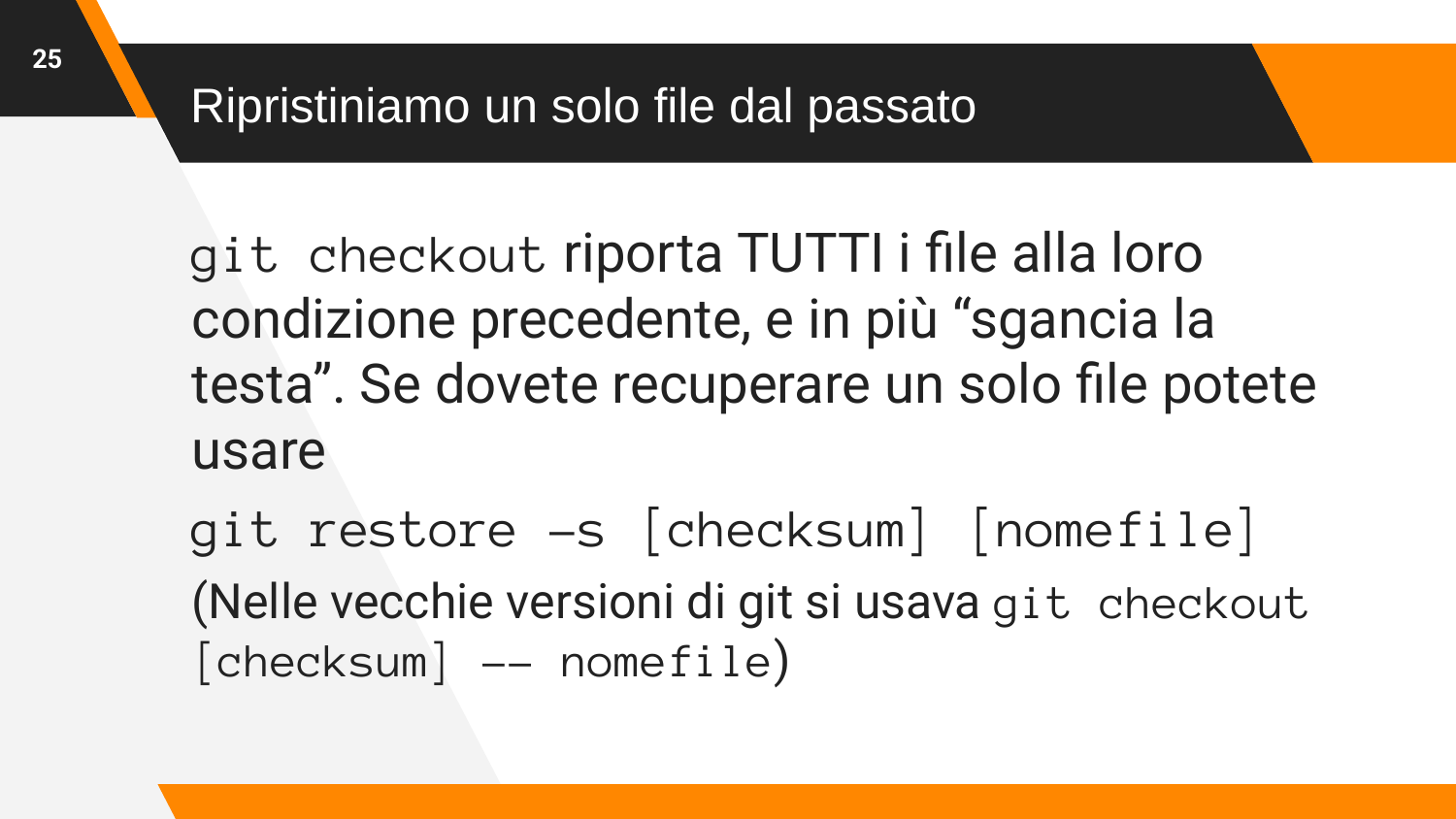

25
# Ripristiniamo un solo file dal passato
git checkout riporta TUTTI i file alla loro condizione precedente, e in più “sgancia la testa”. Se dovete recuperare un solo file potete usare
git restore -s [checksum] [nomefile]
(Nelle vecchie versioni di git si usava git checkout [checksum] -- nomefile)